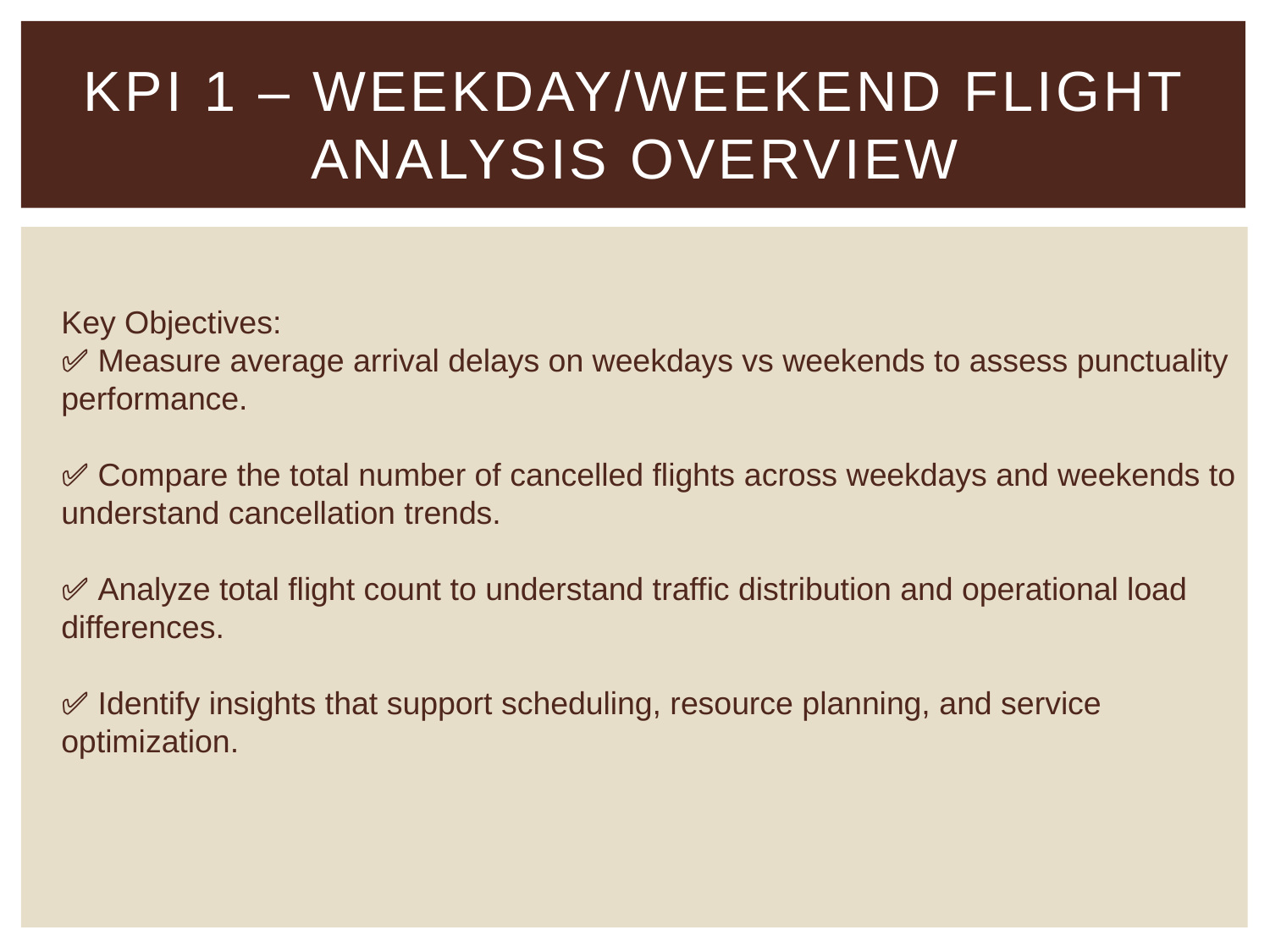

# KPI 1 – WEEKDAY/WEEKEND FLIGHT ANALYSIS OVERVIEW
Key Objectives:
✅ Measure average arrival delays on weekdays vs weekends to assess punctuality performance.

✅ Compare the total number of cancelled flights across weekdays and weekends to understand cancellation trends.

✅ Analyze total flight count to understand traffic distribution and operational load differences.

✅ Identify insights that support scheduling, resource planning, and service optimization.